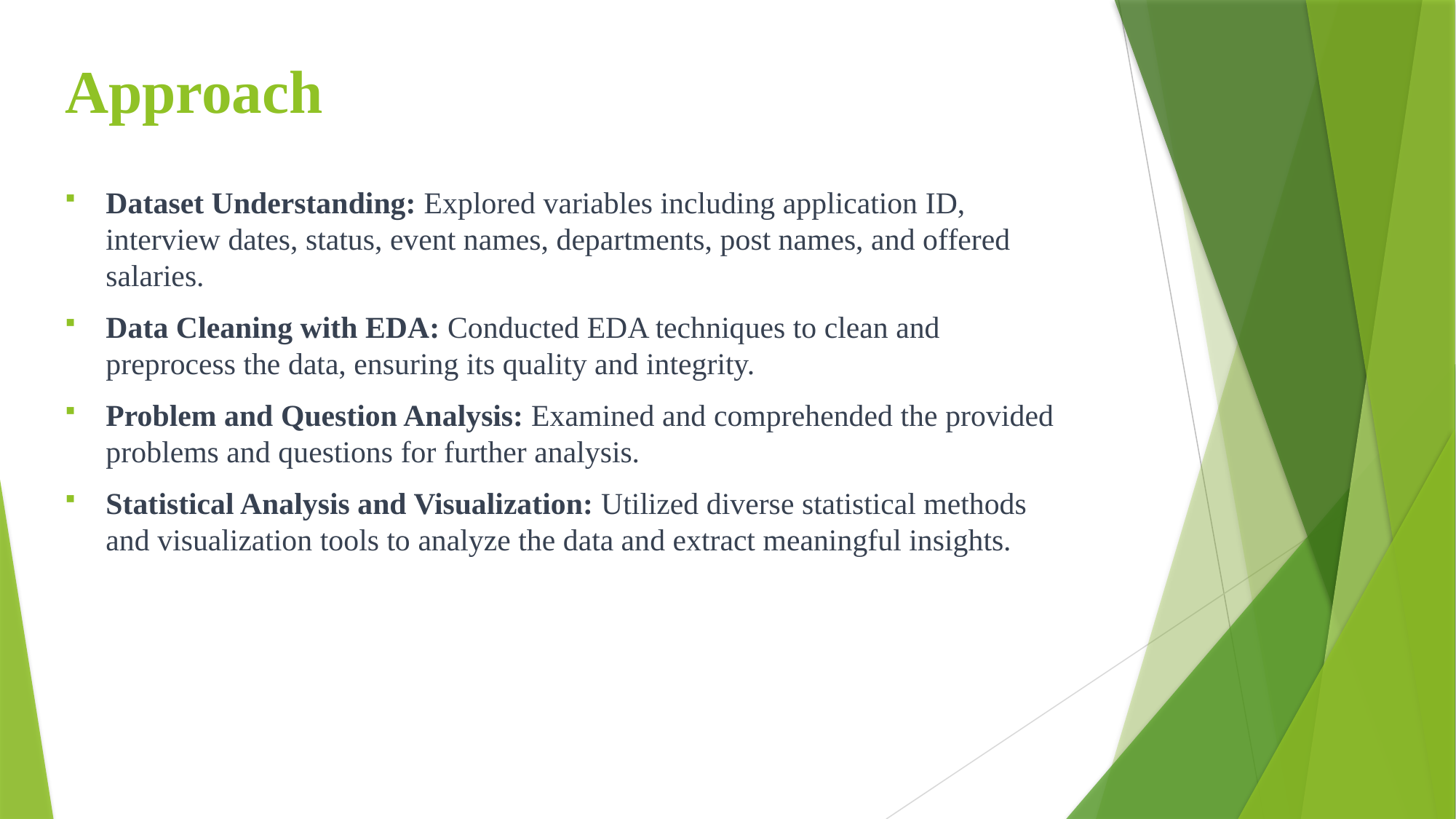

# Approach
Dataset Understanding: Explored variables including application ID, interview dates, status, event names, departments, post names, and offered salaries.
Data Cleaning with EDA: Conducted EDA techniques to clean and preprocess the data, ensuring its quality and integrity.
Problem and Question Analysis: Examined and comprehended the provided problems and questions for further analysis.
Statistical Analysis and Visualization: Utilized diverse statistical methods and visualization tools to analyze the data and extract meaningful insights.